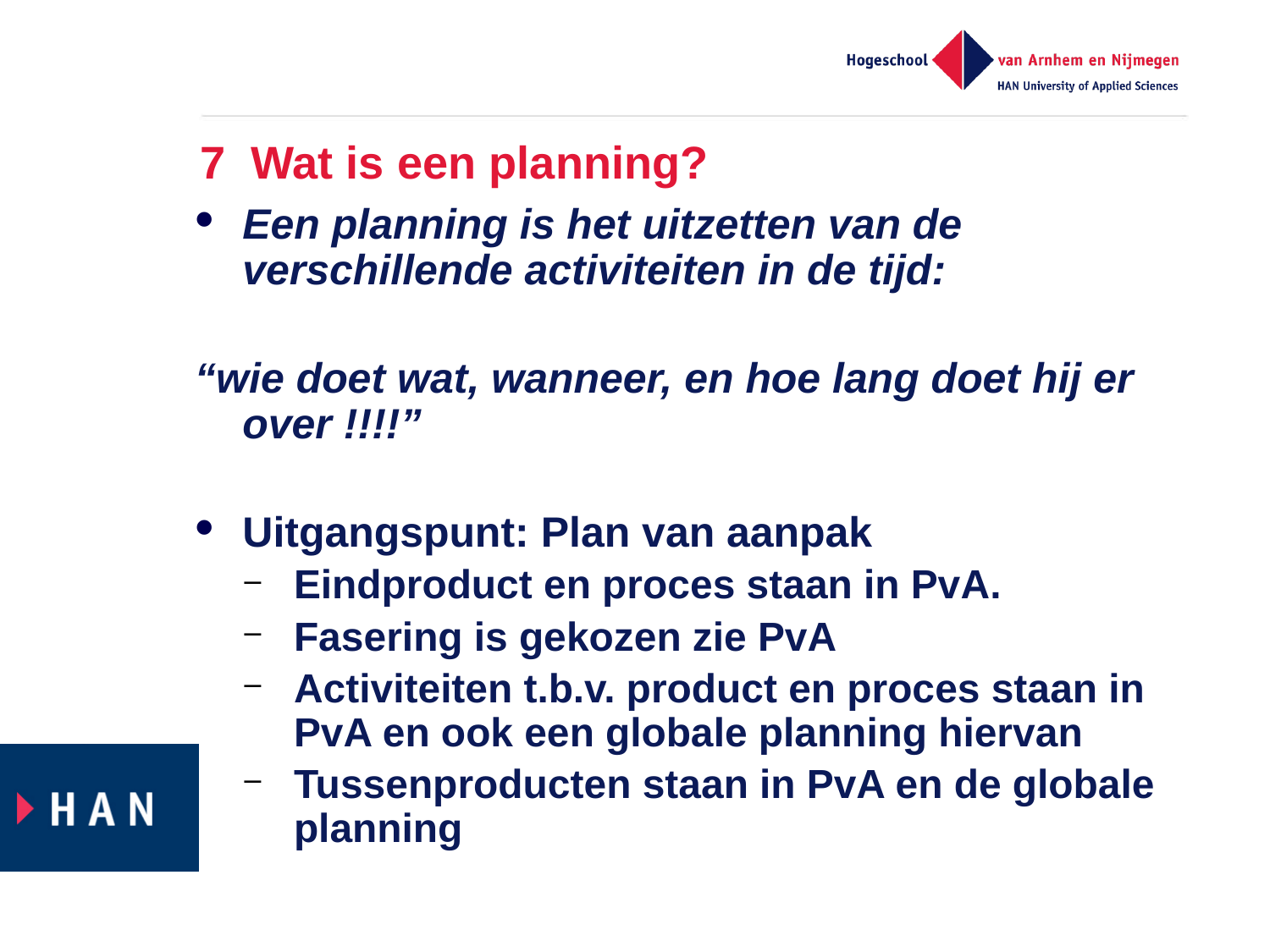

# 7  Wat is een planning?
Een planning is het uitzetten van de verschillende activiteiten in de tijd:

“wie doet wat, wanneer, en hoe lang doet hij er over !!!!”

Uitgangspunt: Plan van aanpak
Eindproduct en proces staan in PvA.
Fasering is gekozen zie PvA
Activiteiten t.b.v. product en proces staan in PvA en ook een globale planning hiervan
Tussenproducten staan in PvA en de globale planning